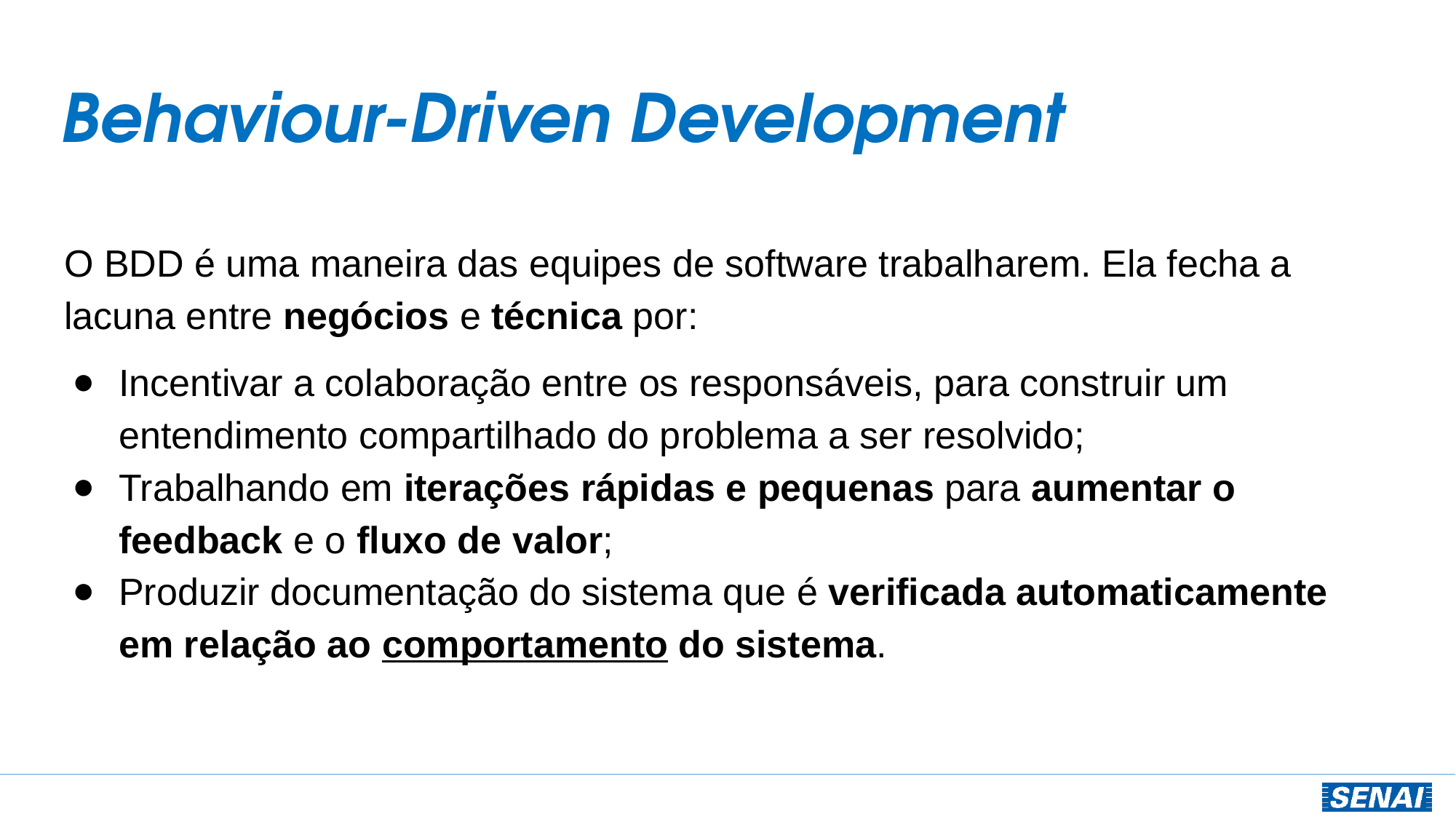

# Behaviour-Driven Development
O BDD é uma maneira das equipes de software trabalharem. Ela fecha a lacuna entre negócios e técnica por:
Incentivar a colaboração entre os responsáveis, para construir um entendimento compartilhado do problema a ser resolvido;
Trabalhando em iterações rápidas e pequenas para aumentar o feedback e o fluxo de valor;
Produzir documentação do sistema que é verificada automaticamente em relação ao comportamento do sistema.